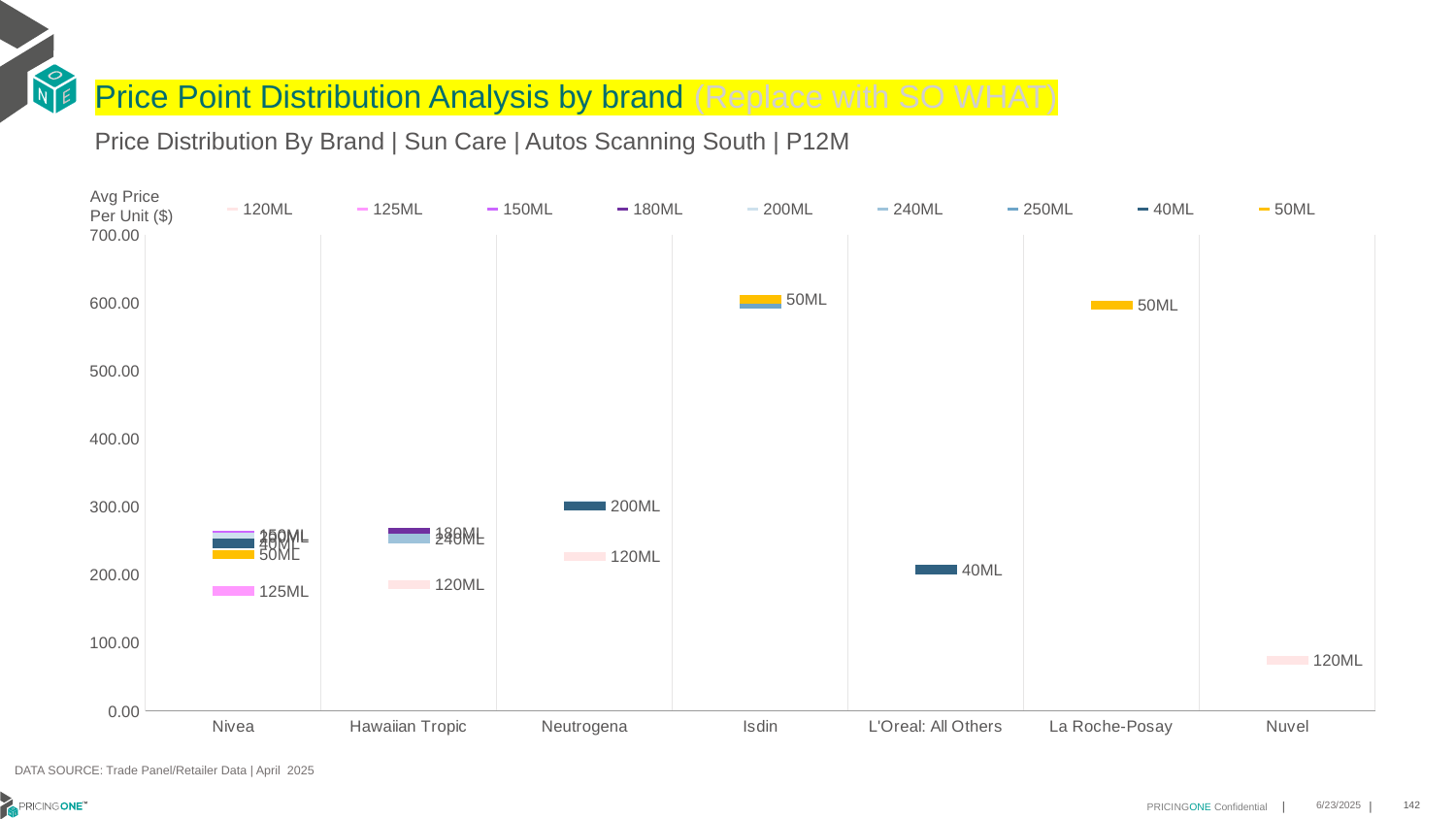

# Price Point Distribution Analysis by brand (Replace with SO WHAT)
Price Distribution By Brand | Sun Care | Autos Scanning South | P12M

### Chart

| Category | 120ML | 125ML | 150ML | 180ML | 200ML | 240ML | 250ML | 40ML | 50ML |
|---|---|---|---|---|---|---|---|---|---|
| Nivea | None | 176.5556 | 258.3648 | None | 255.9147 | None | None | 246.4749 | 229.9332 |
| Hawaiian Tropic | 185.3812 | None | None | 261.8572 | None | 253.372 | None | None | None |
| Neutrogena | 227.1893 | None | None | None | 302.3603 | None | None | 301.1519 | None |
| Isdin | None | None | None | None | None | None | 598.2967 | None | 605.5393 |
| L'Oreal: All Others | None | None | None | None | None | None | None | 207.6437 | None |
| La Roche-Posay | None | None | None | None | None | None | None | None | 596.5851 |
| Nuvel | 74.7126 | None | None | None | None | None | None | None | None |
Avg Price
Per Unit ($)
DATA SOURCE: Trade Panel/Retailer Data | April  2025
6/23/2025
142